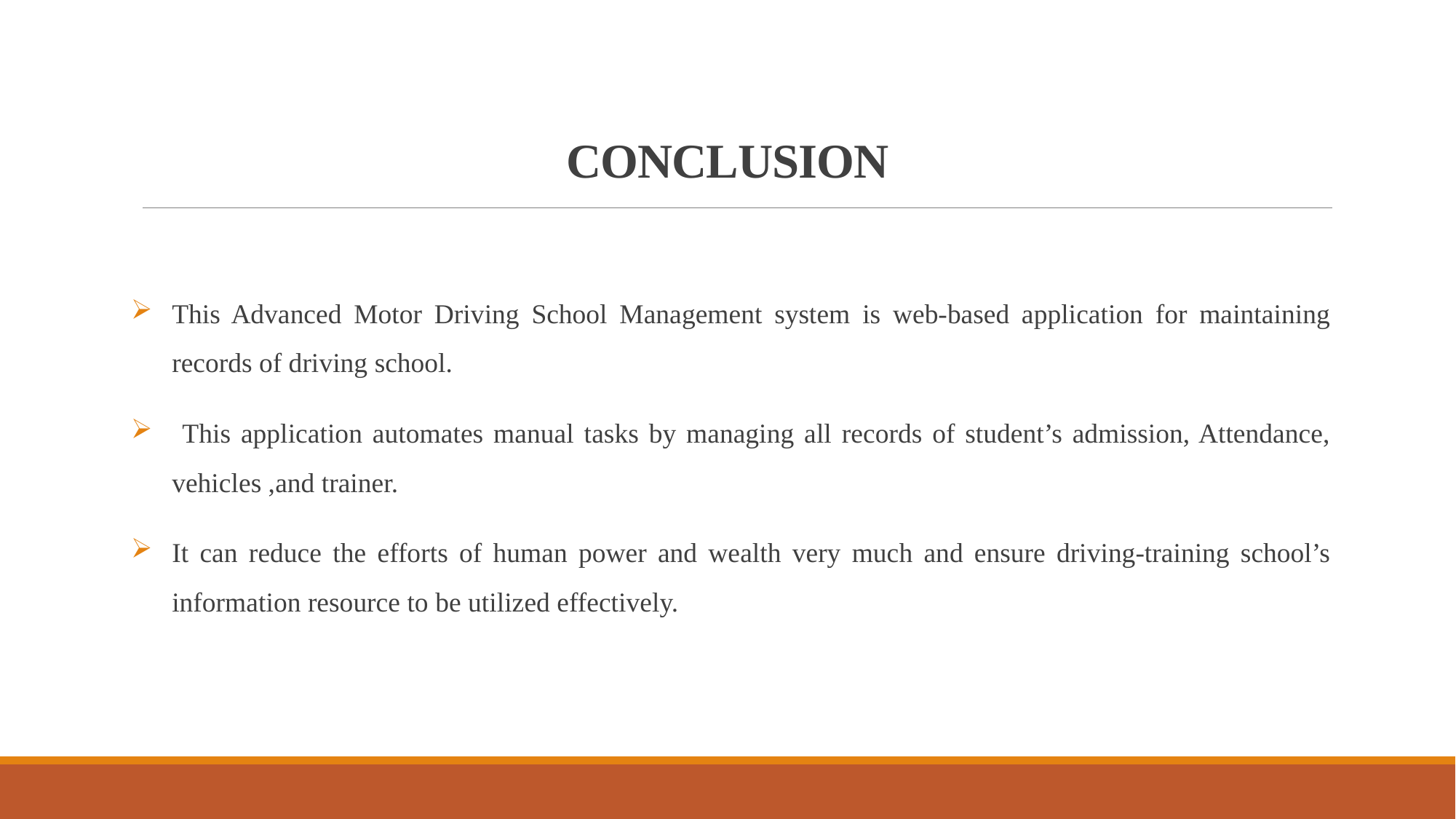

# CONCLUSION

This Advanced Motor Driving School Management system is web-based application for maintaining records of driving school.
 This application automates manual tasks by managing all records of student’s admission, Attendance, vehicles ,and trainer.
It can reduce the efforts of human power and wealth very much and ensure driving-training school’s information resource to be utilized effectively.